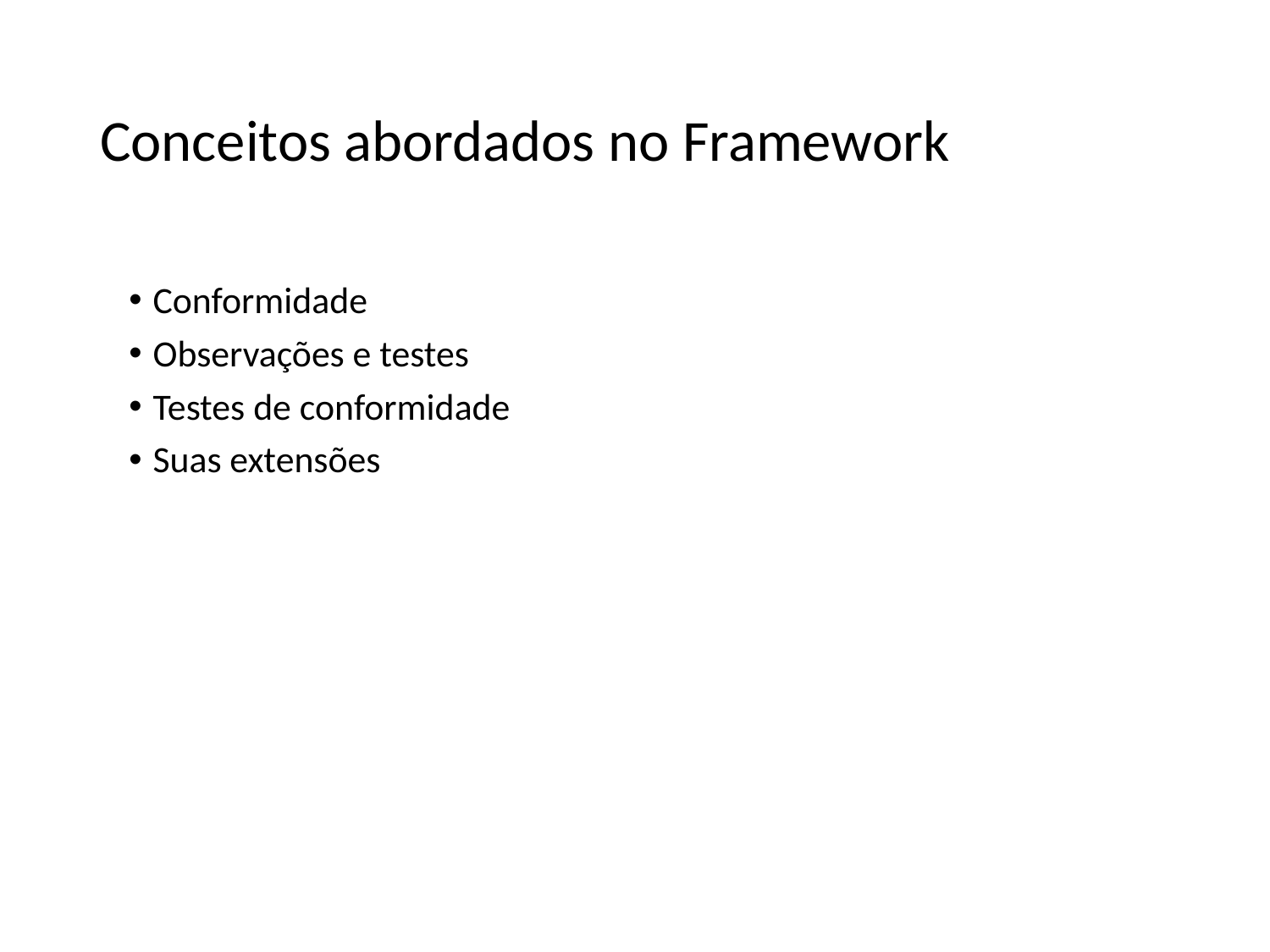

# Conceitos abordados no Framework
Conformidade
Observações e testes
Testes de conformidade
Suas extensões